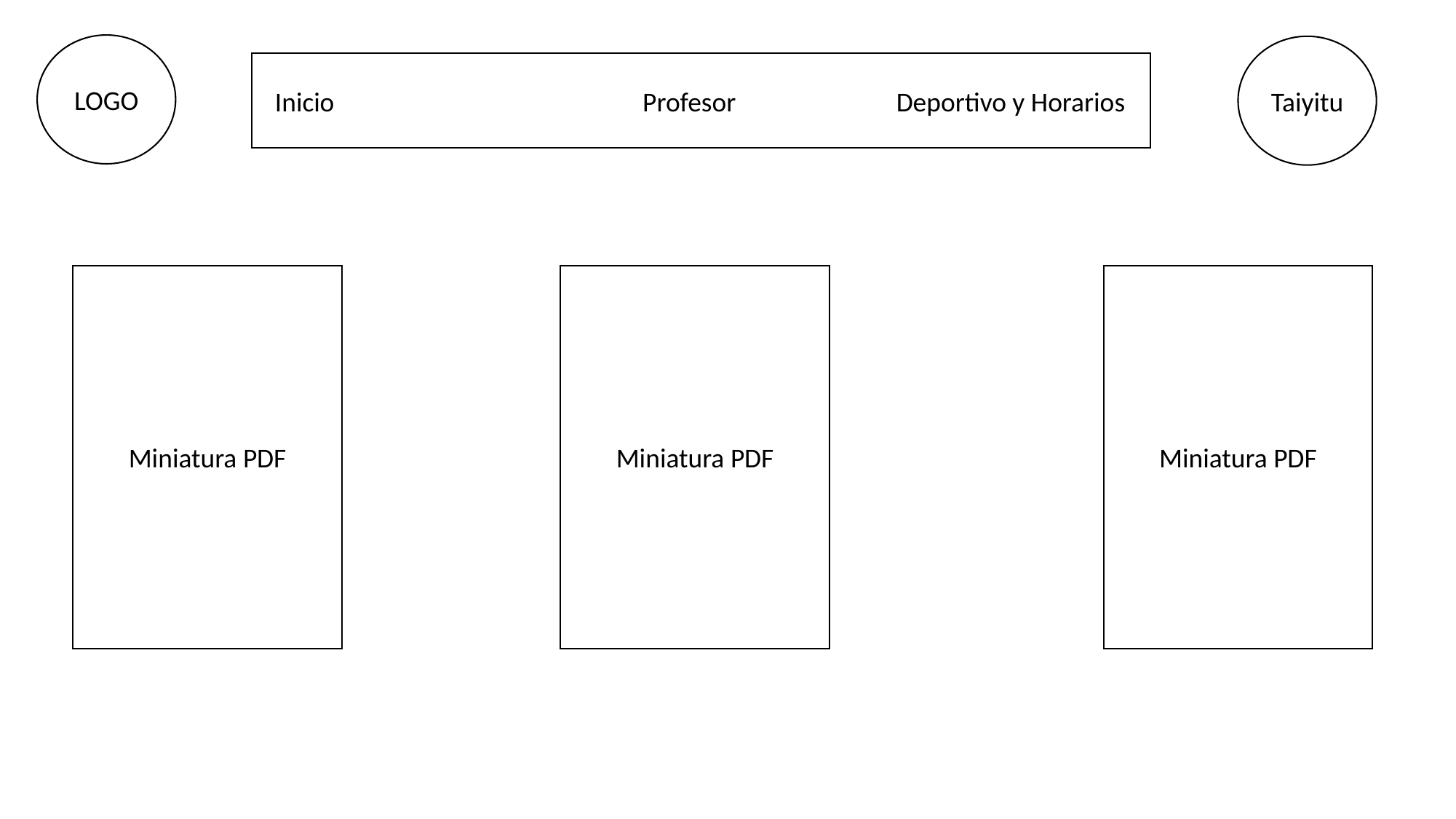

LOGO
Taiyitu
Inicio                                                  Profesor                          Deportivo y Horarios
Miniatura PDF
Miniatura PDF
Miniatura PDF